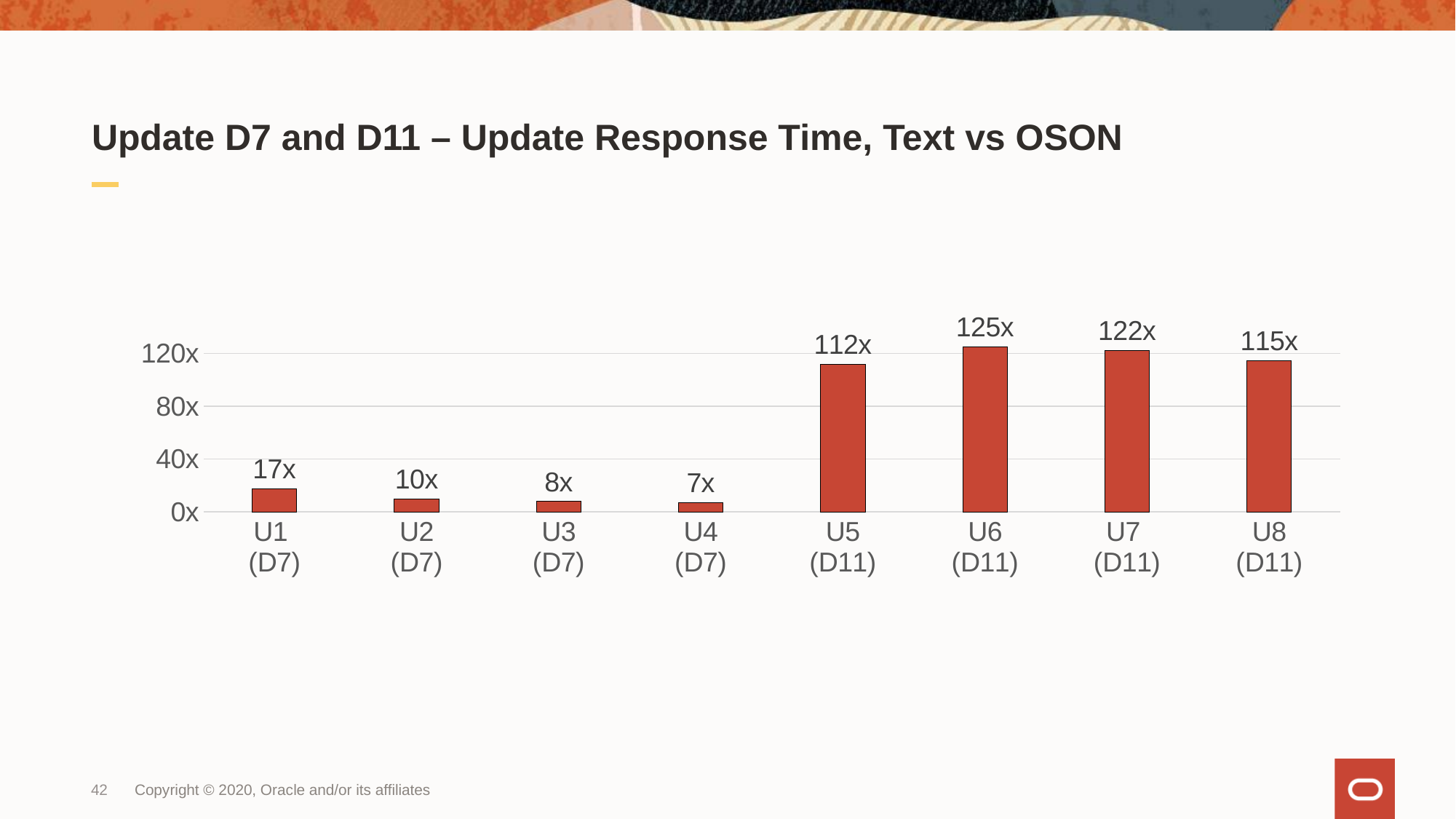

# Update D7 and D11 – Update Response Time, Text vs OSON

### Chart

| Category |  |
|---|---|
| U1
(D7) | 17.45327102803738 |
| U2
(D7) | 9.667420814479637 |
| U3
(D7) | 7.854616895874263 |
| U4
(D7) | 7.123364485981309 |
| U5
(D11) | 111.79166666666666 |
| U6
(D11) | 124.95238095238095 |
| U7
(D11) | 122.22727272727273 |
| U8
(D11) | 114.66666666666667 |
42
Copyright © 2020, Oracle and/or its affiliates